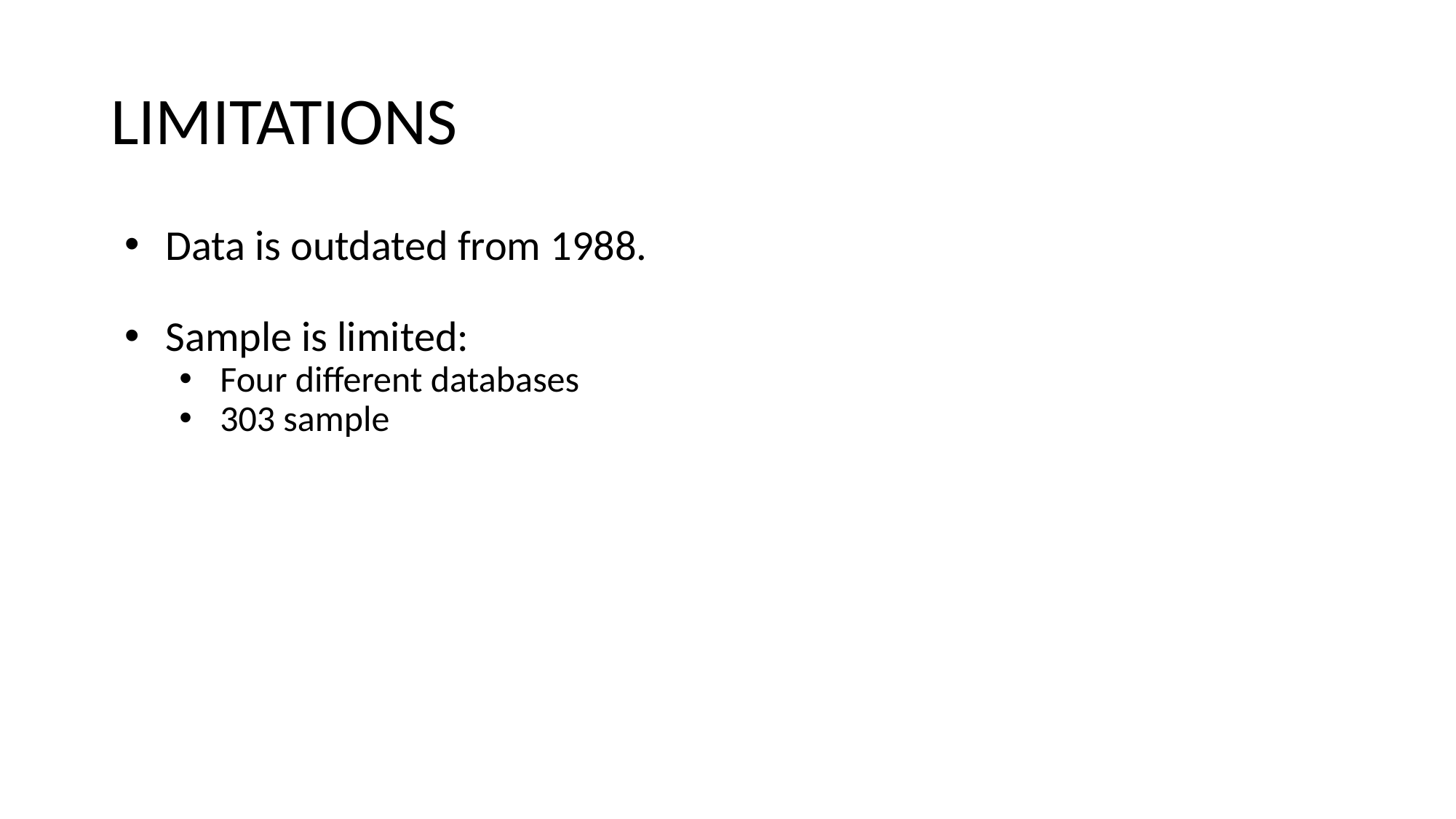

# LIMITATIONS
Data is outdated from 1988.

Sample is limited:
Four different databases
303 sample